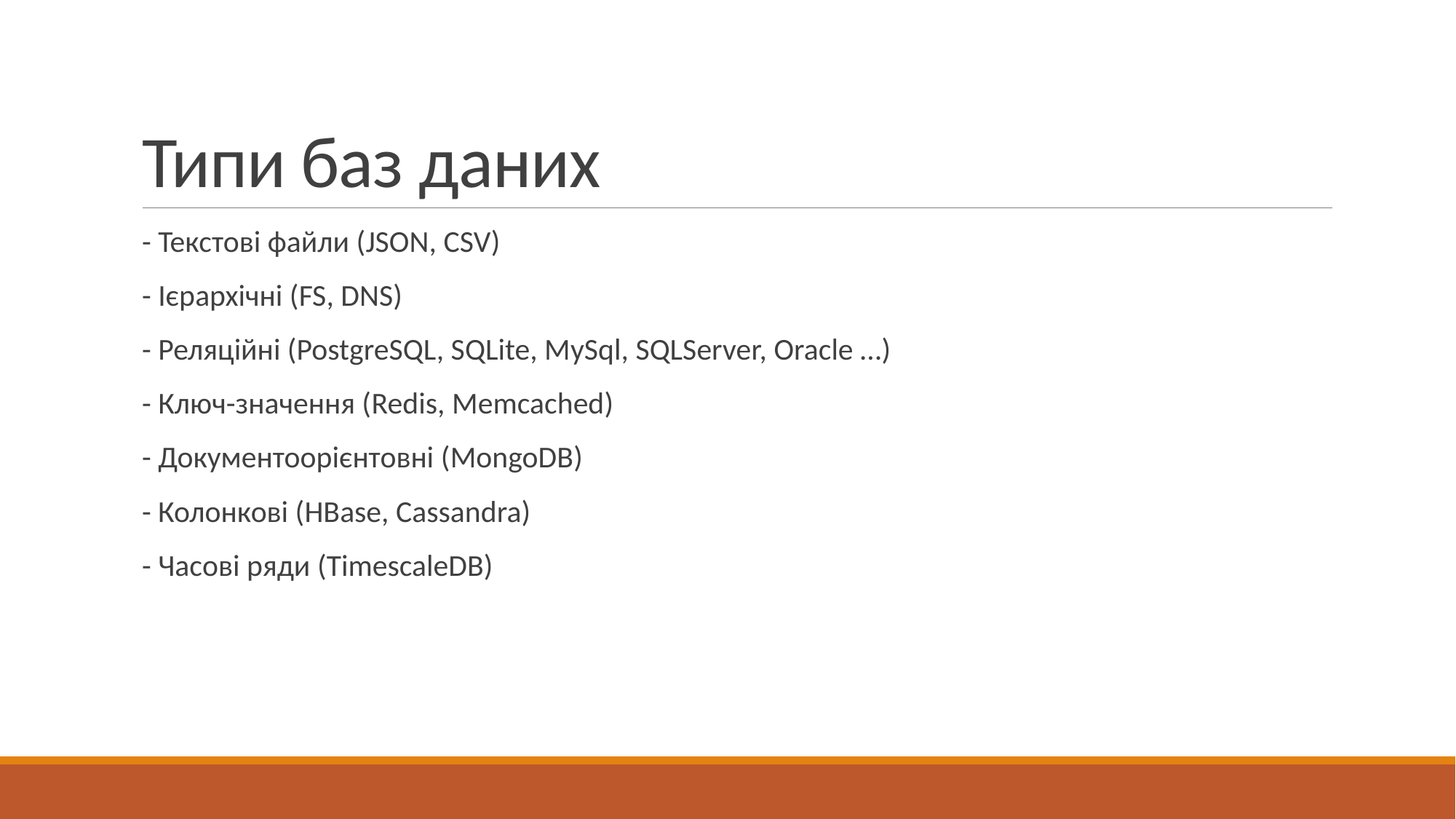

# Типи баз даних
- Текстові файли (JSON, CSV)
- Ієрархічні (FS, DNS)
- Реляційні (PostgreSQL, SQLite, MySql, SQLServer, Oracle …)
- Ключ-значення (Redis, Memcached)
- Документоорієнтовні (MongoDB)
- Колонкові (HBase, Cassandra)
- Часові ряди (TimescaleDB)